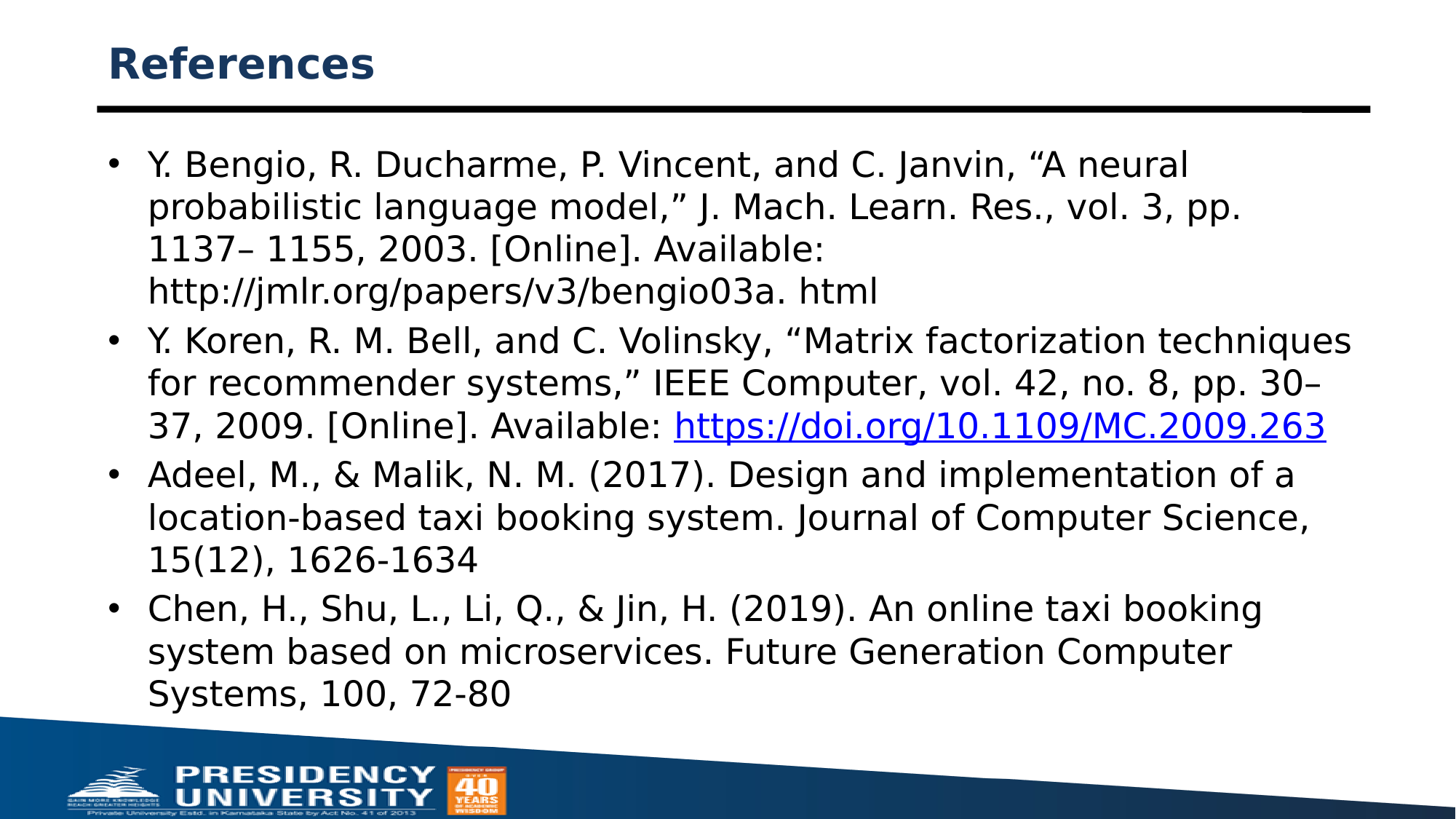

# References
Y. Bengio, R. Ducharme, P. Vincent, and C. Janvin, “A neural probabilistic language model,” J. Mach. Learn. Res., vol. 3, pp. 1137– 1155, 2003. [Online]. Available: http://jmlr.org/papers/v3/bengio03a. html
Y. Koren, R. M. Bell, and C. Volinsky, “Matrix factorization techniques for recommender systems,” IEEE Computer, vol. 42, no. 8, pp. 30–37, 2009. [Online]. Available: https://doi.org/10.1109/MC.2009.263
Adeel, M., & Malik, N. M. (2017). Design and implementation of a location-based taxi booking system. Journal of Computer Science, 15(12), 1626-1634
Chen, H., Shu, L., Li, Q., & Jin, H. (2019). An online taxi booking system based on microservices. Future Generation Computer Systems, 100, 72-80